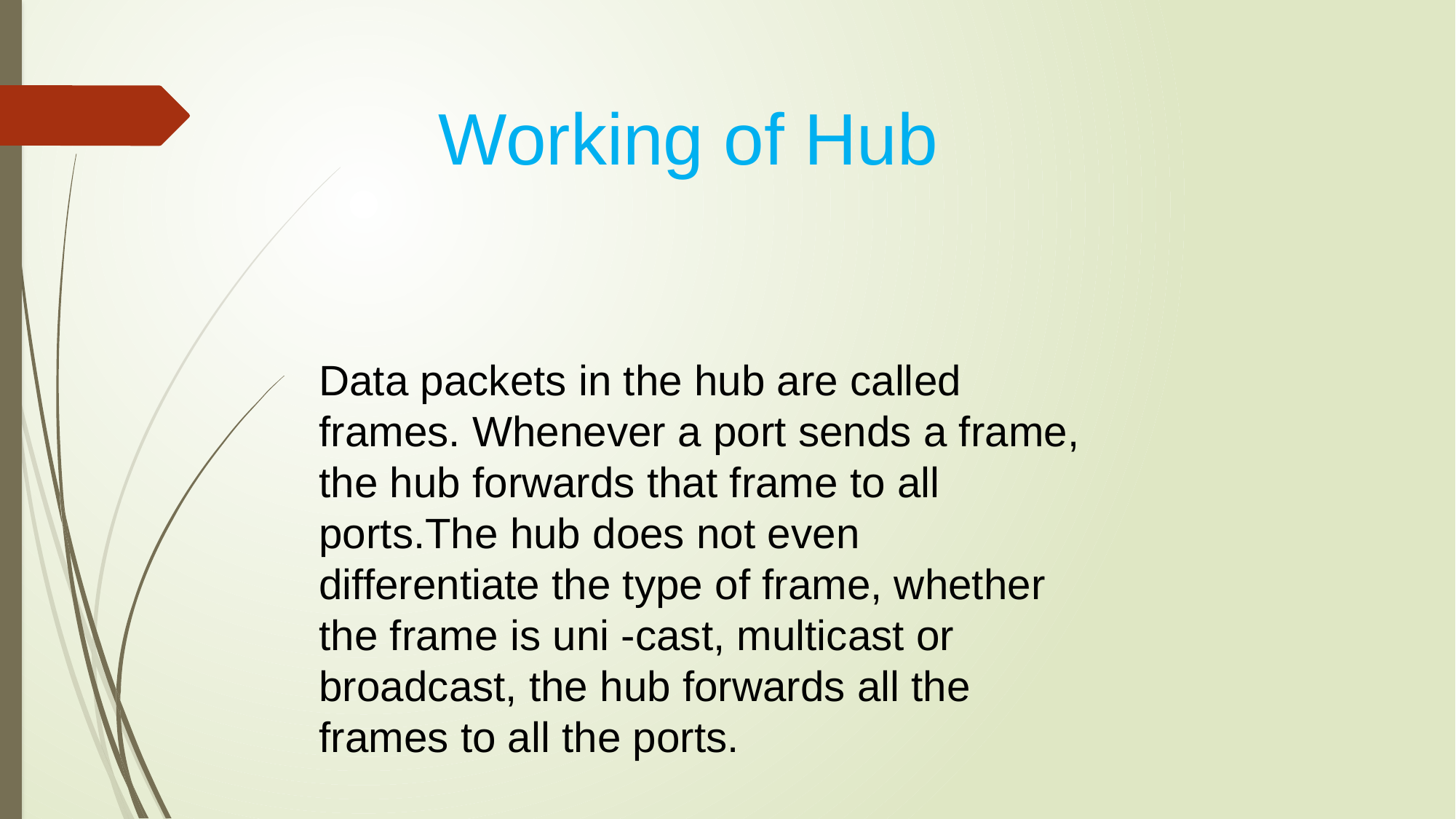

Working of Hub
Data packets in the hub are called frames. Whenever a port sends a frame, the hub forwards that frame to all ports.The hub does not even differentiate the type of frame, whether the frame is uni -cast, multicast or broadcast, the hub forwards all the frames to all the ports.